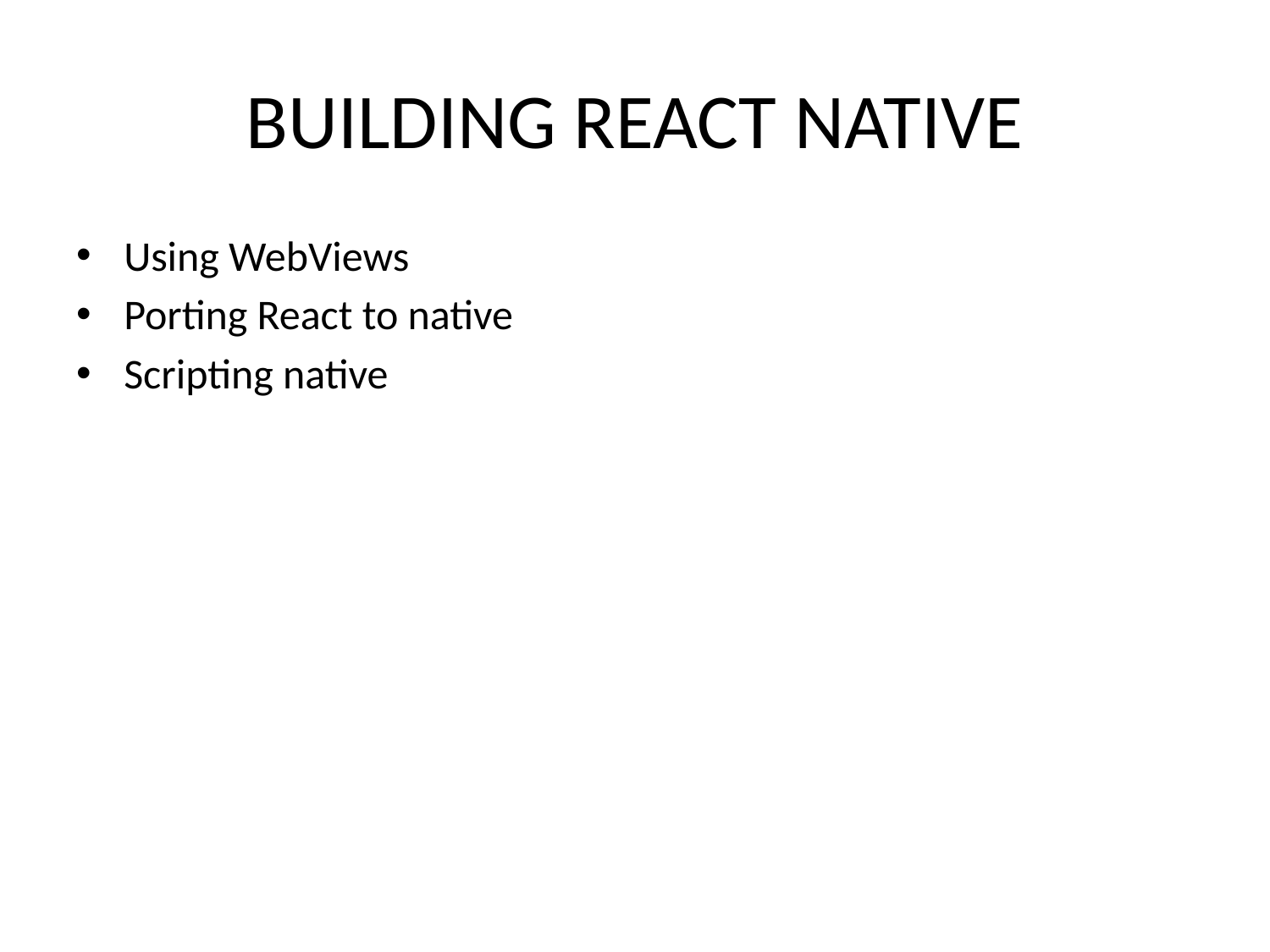

# BUILDING REACT NATIVE
Using WebViews
Porting React to native
Scripting native